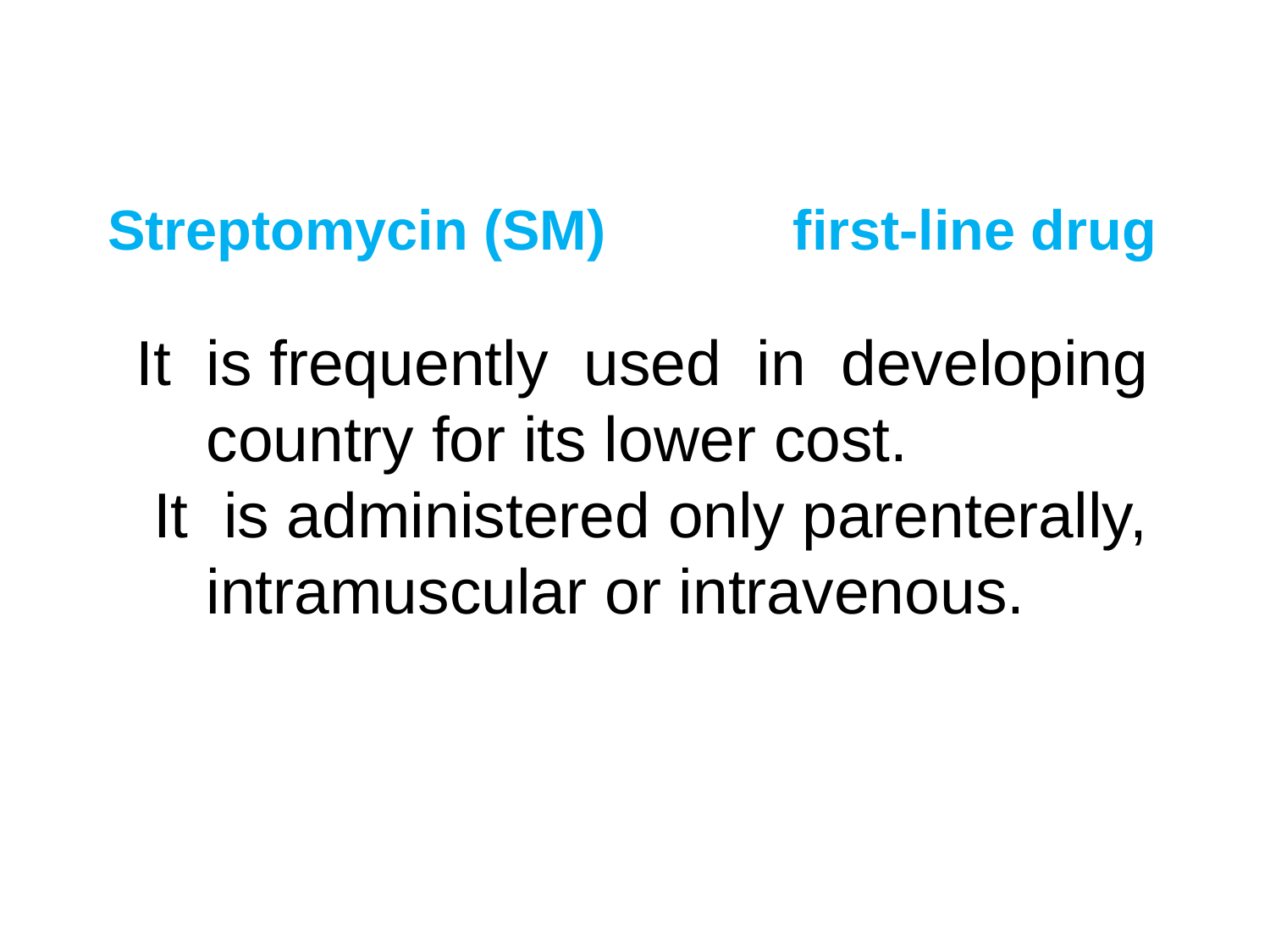

Streptomycin (SM)            first-line drug
  It  is frequently  used  in  developing
     country for its lower cost.
  It  is administered only parenterally,
     intramuscular or intravenous.